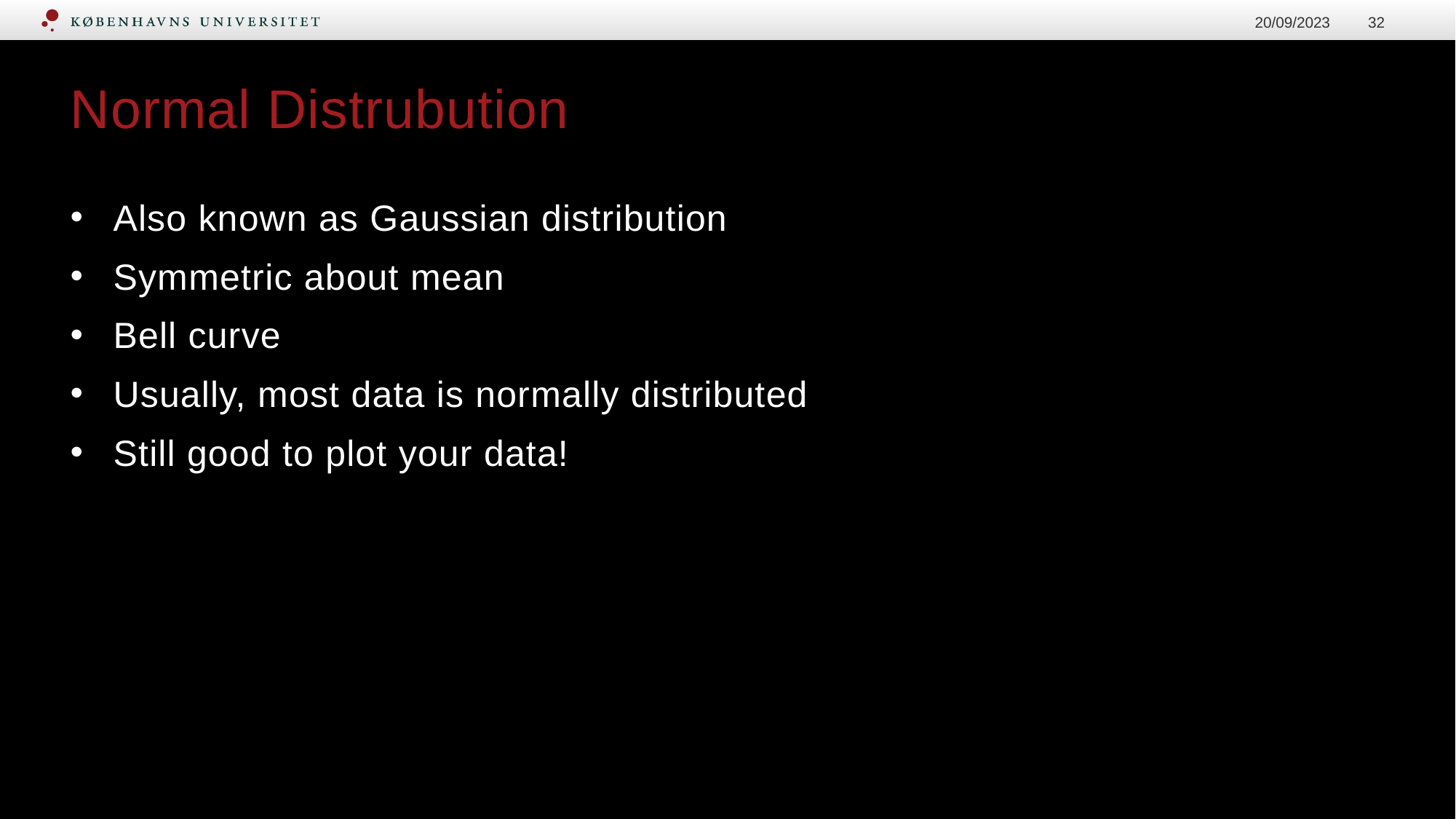

20/09/2023
32
# Normal Distrubution
Also known as Gaussian distribution
Symmetric about mean
Bell curve
Usually, most data is normally distributed
Still good to plot your data!